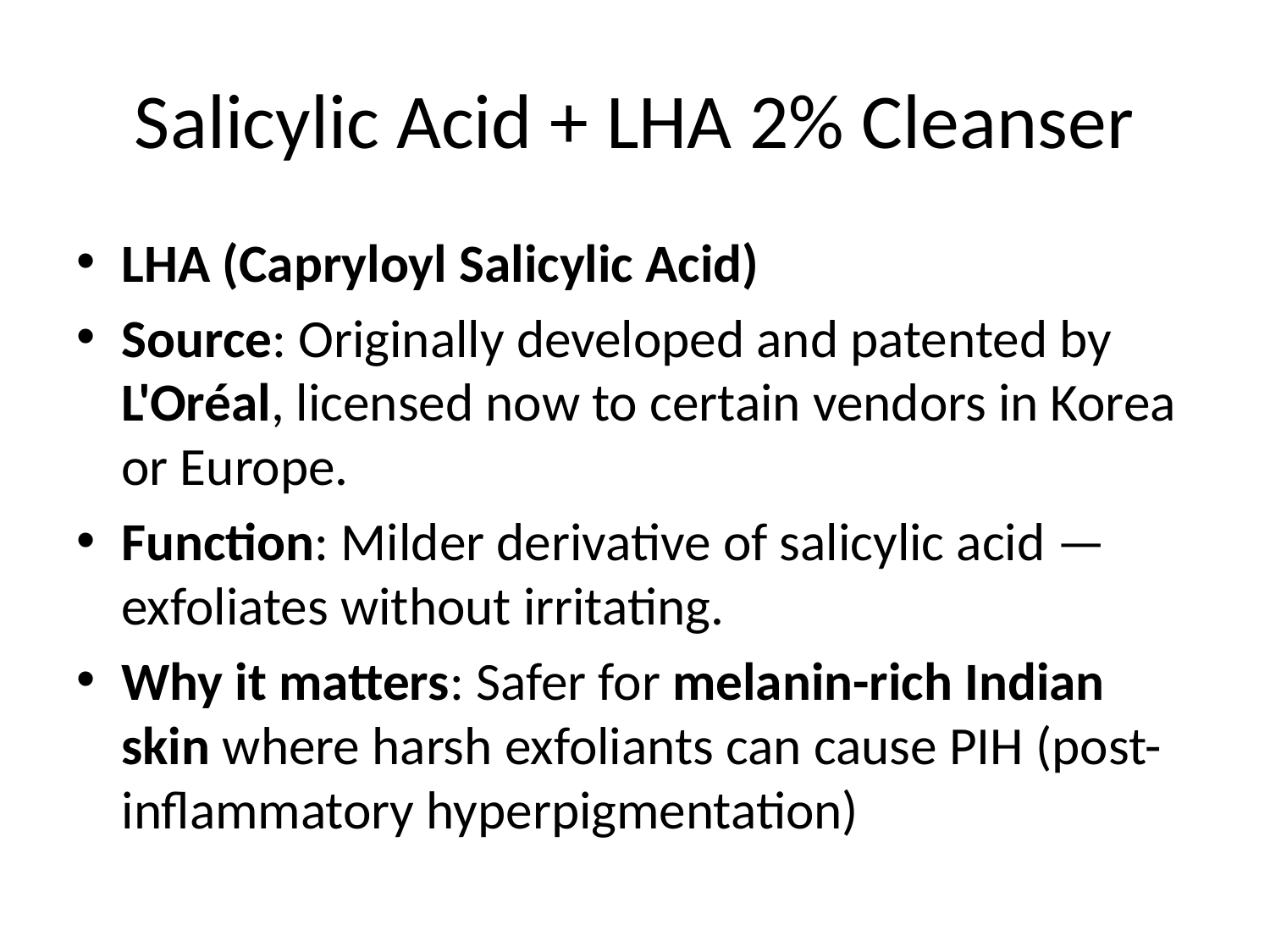

# Salicylic Acid + LHA 2% Cleanser
LHA (Capryloyl Salicylic Acid)
Source: Originally developed and patented by L'Oréal, licensed now to certain vendors in Korea or Europe.
Function: Milder derivative of salicylic acid — exfoliates without irritating.
Why it matters: Safer for melanin-rich Indian skin where harsh exfoliants can cause PIH (post-inflammatory hyperpigmentation)